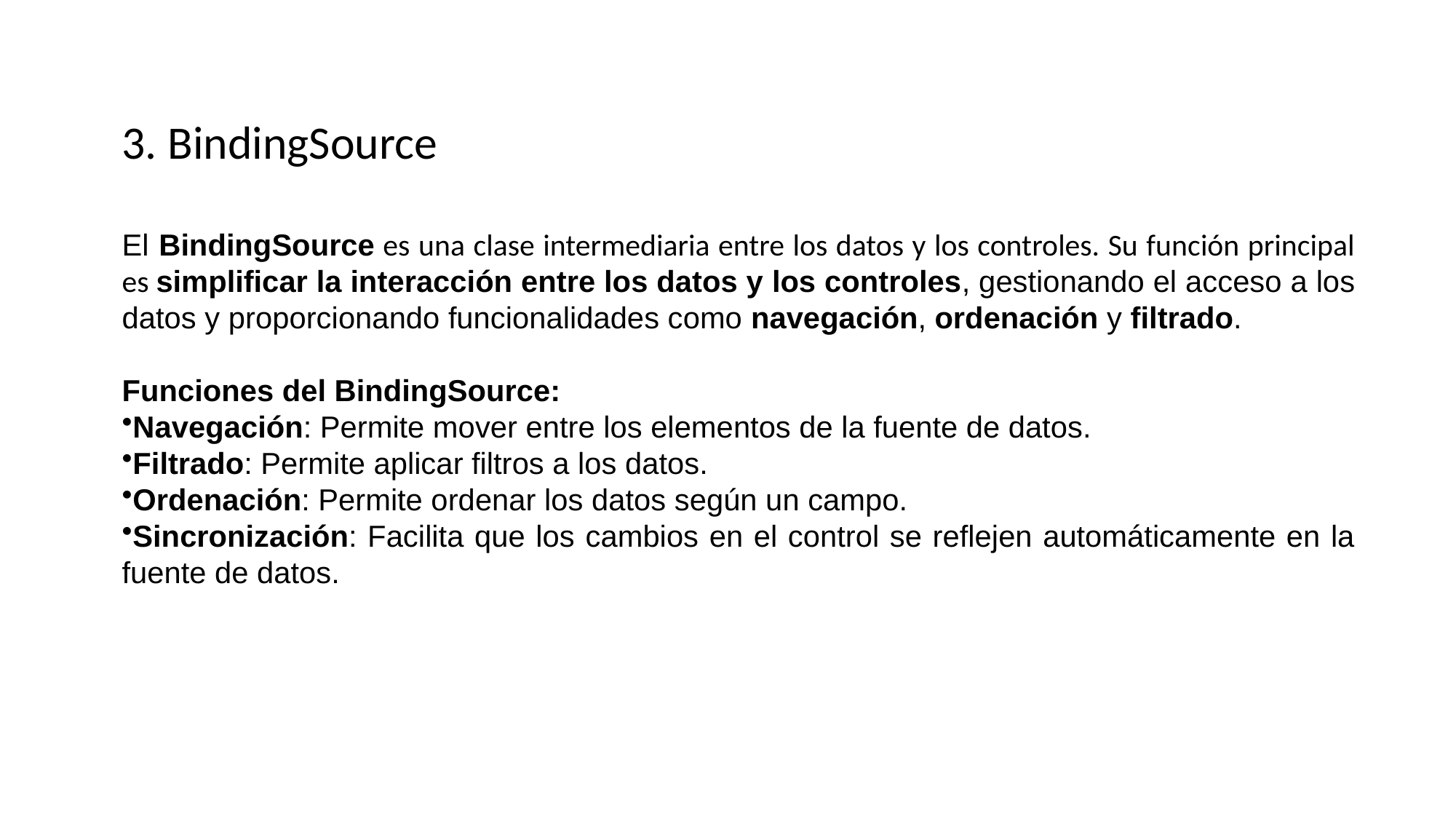

# 3. BindingSource
El BindingSource es una clase intermediaria entre los datos y los controles. Su función principal es simplificar la interacción entre los datos y los controles, gestionando el acceso a los datos y proporcionando funcionalidades como navegación, ordenación y filtrado.

Funciones del BindingSource:
Navegación: Permite mover entre los elementos de la fuente de datos.
Filtrado: Permite aplicar filtros a los datos.
Ordenación: Permite ordenar los datos según un campo.
Sincronización: Facilita que los cambios en el control se reflejen automáticamente en la fuente de datos.